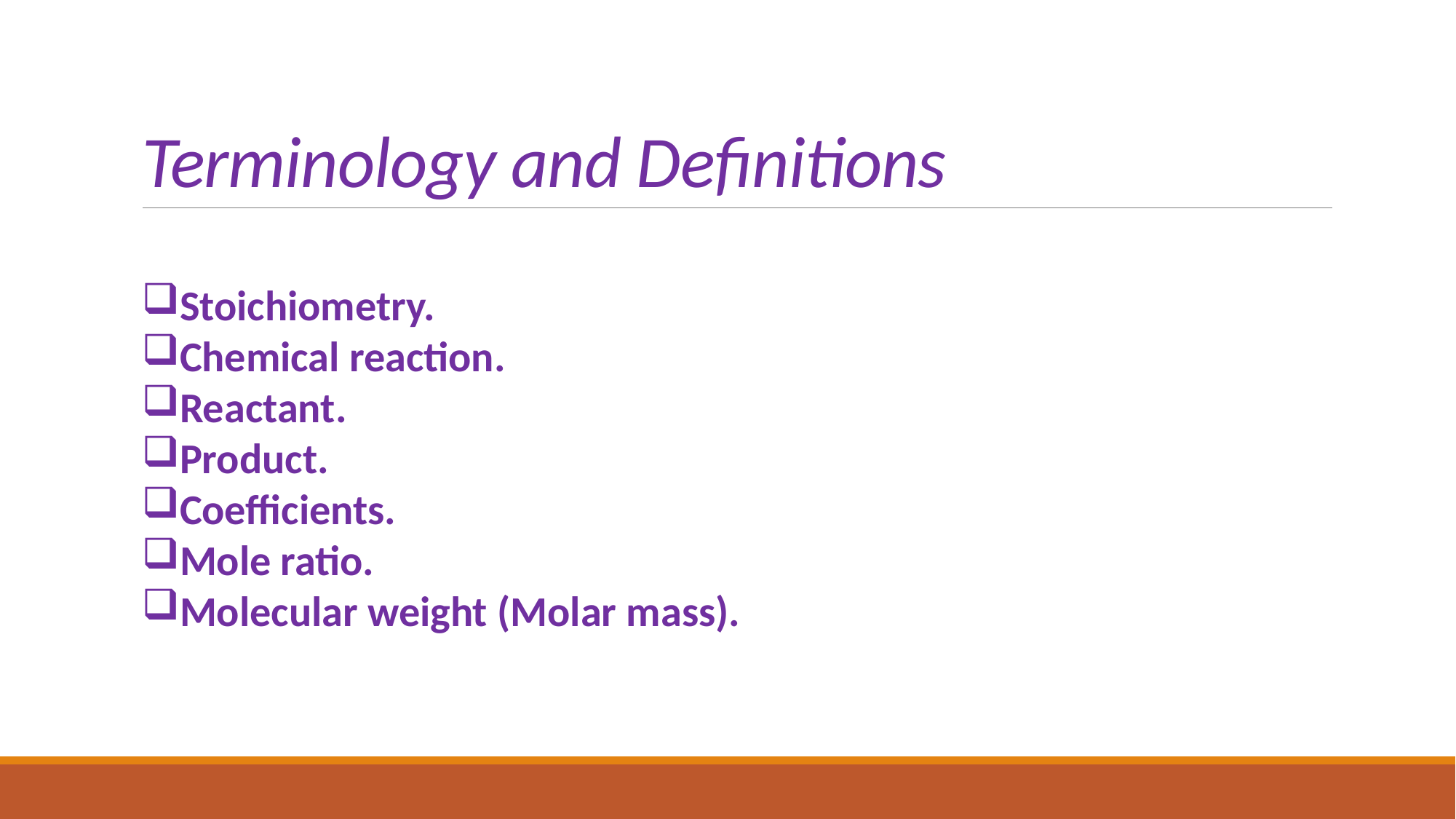

# Terminology and Definitions
Stoichiometry.
Chemical reaction.
Reactant.
Product.
Coefficients.
Mole ratio.
Molecular weight (Molar mass).